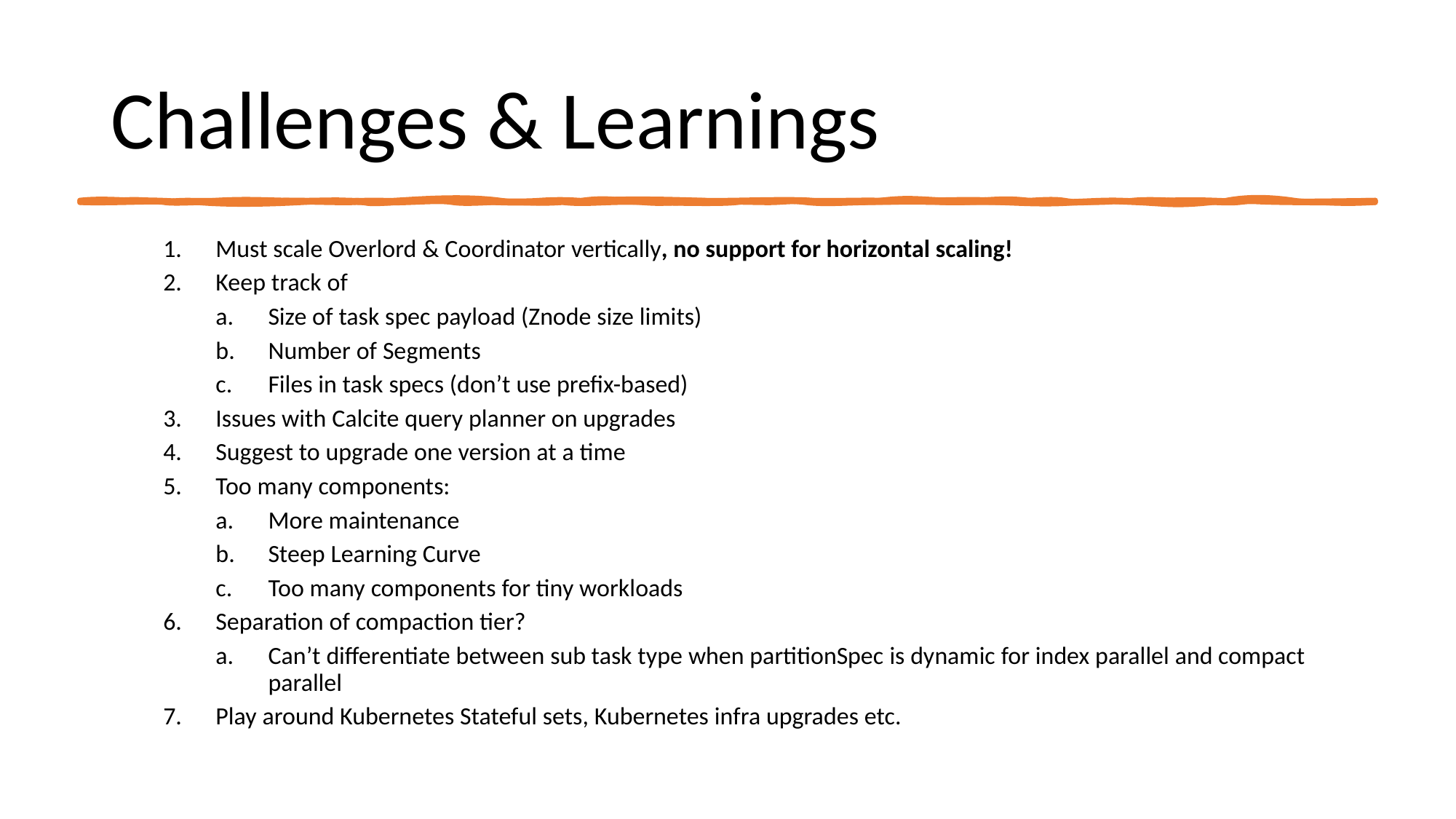

# Challenges & Learnings

Must scale Overlord & Coordinator vertically, no support for horizontal scaling!
Keep track of
Size of task spec payload (Znode size limits)
Number of Segments
Files in task specs (don’t use prefix-based)
Issues with Calcite query planner on upgrades
Suggest to upgrade one version at a time
Too many components:
More maintenance
Steep Learning Curve
Too many components for tiny workloads
Separation of compaction tier?
Can’t differentiate between sub task type when partitionSpec is dynamic for index parallel and compact parallel
Play around Kubernetes Stateful sets, Kubernetes infra upgrades etc.